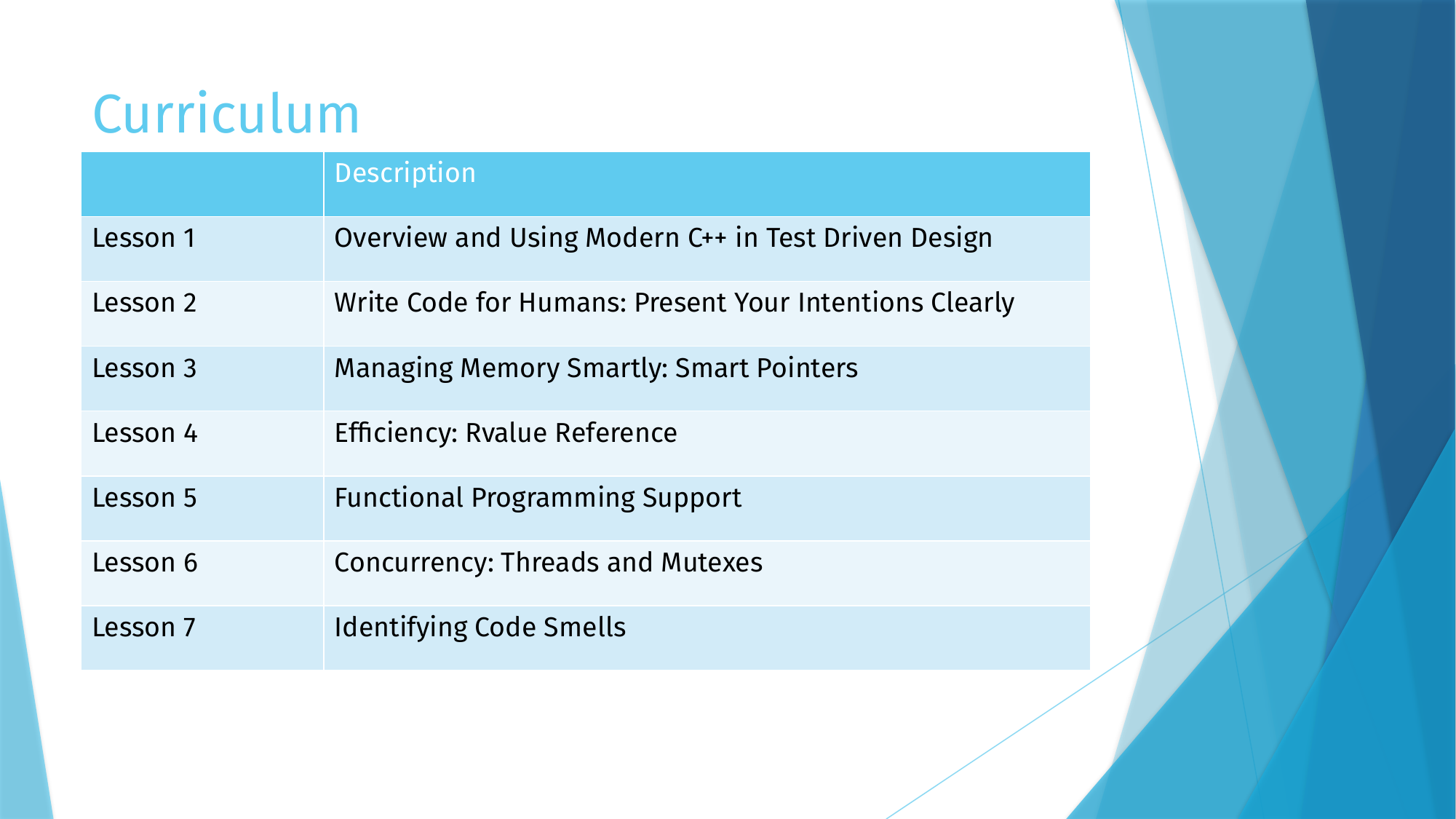

# Curriculum
|  | Description |
| --- | --- |
| Lesson 1 | Overview and Using Modern C++ in Test Driven Design |
| Lesson 2 | Write Code for Humans: Present Your Intentions Clearly |
| Lesson 3 | Managing Memory Smartly: Smart Pointers |
| Lesson 4 | Efficiency: Rvalue Reference |
| Lesson 5 | Functional Programming Support |
| Lesson 6 | Concurrency: Threads and Mutexes |
| Lesson 7 | Identifying Code Smells |